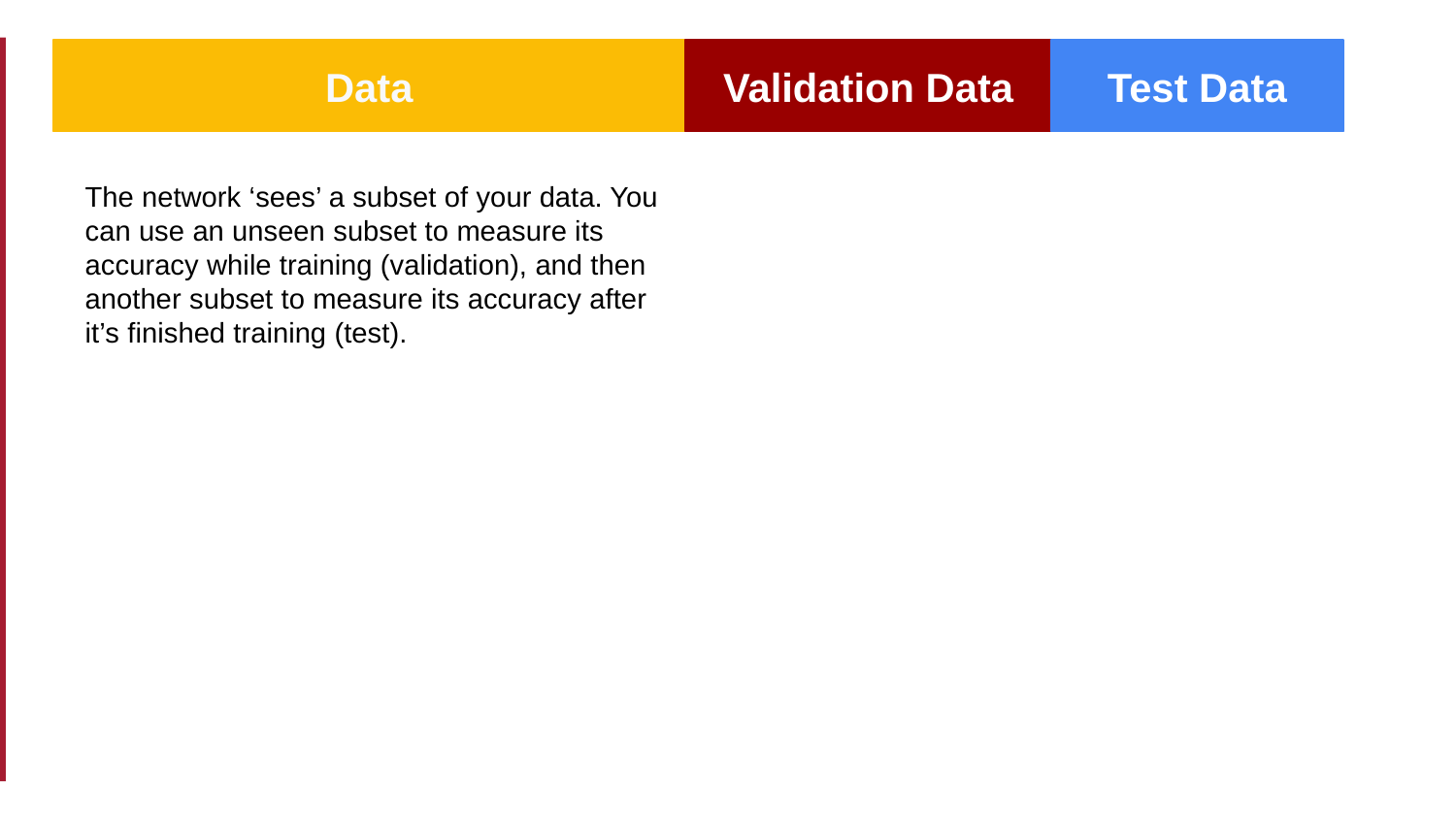

Data
Validation Data
Test Data
The network ‘sees’ a subset of your data. You can use an unseen subset to measure its accuracy while training (validation), and then another subset to measure its accuracy after it’s finished training (test).